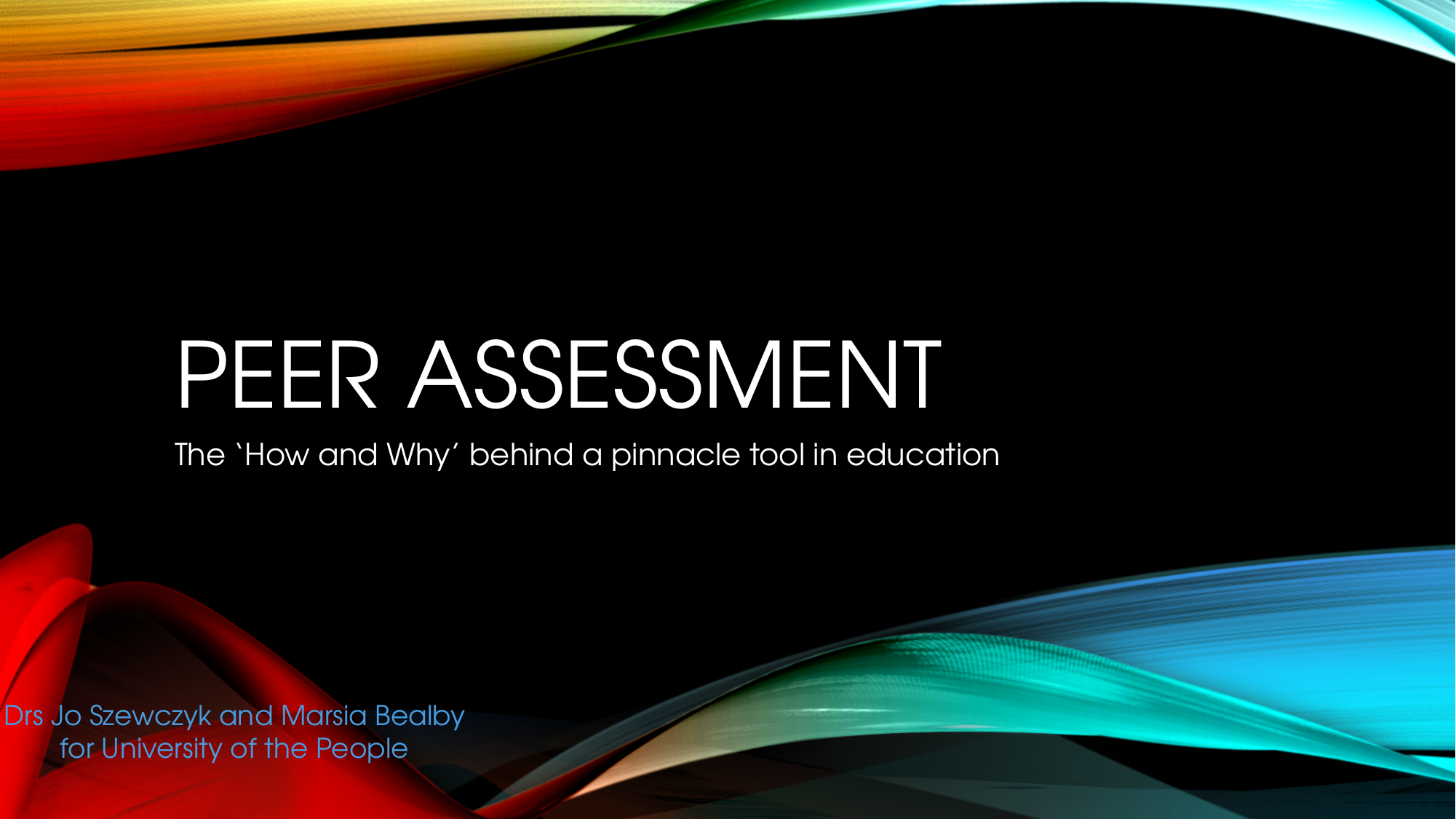

# Peer Assessment
The ‘How and Why’ behind a pinnacle tool in education
Drs Jo Szewczyk and Marsia Bealby
for University of the People